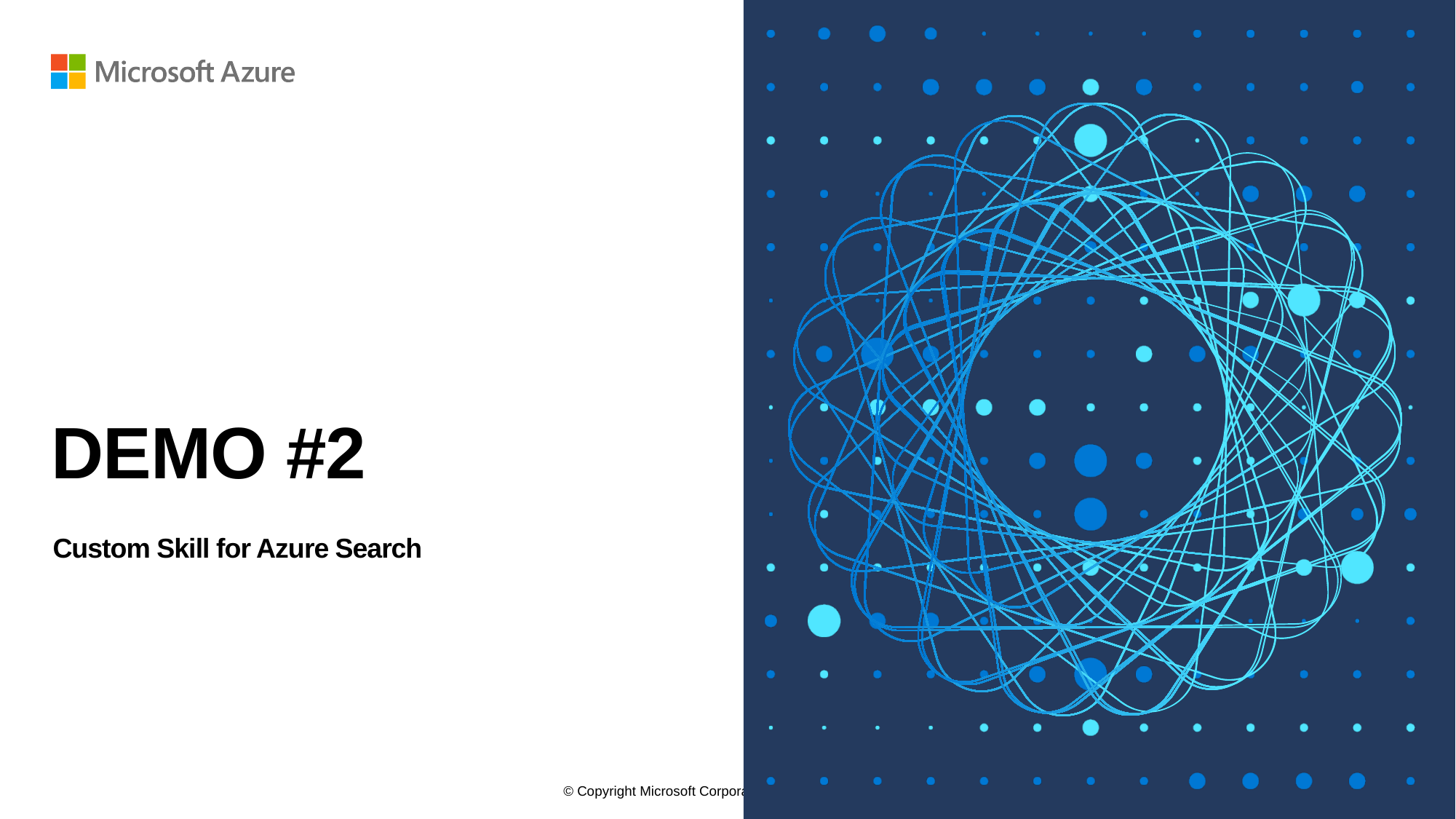

# DEMO #2
Custom Skill for Azure Search